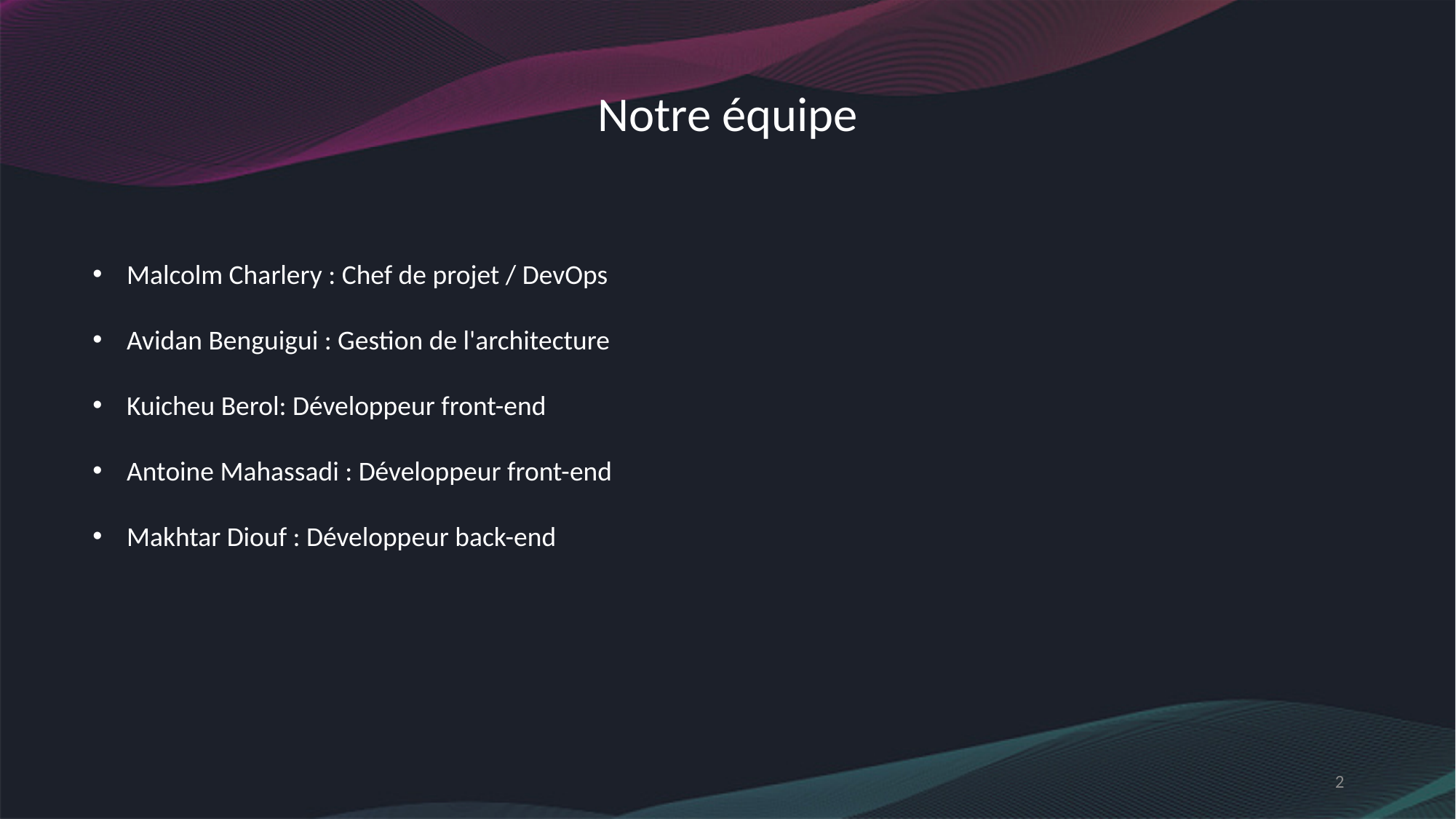

Notre équipe
Malcolm Charlery : Chef de projet / DevOps

Avidan Benguigui : Gestion de l'architecture

Kuicheu Berol: Développeur front-end

Antoine Mahassadi : Développeur front-end

Makhtar Diouf : Développeur back-end

2